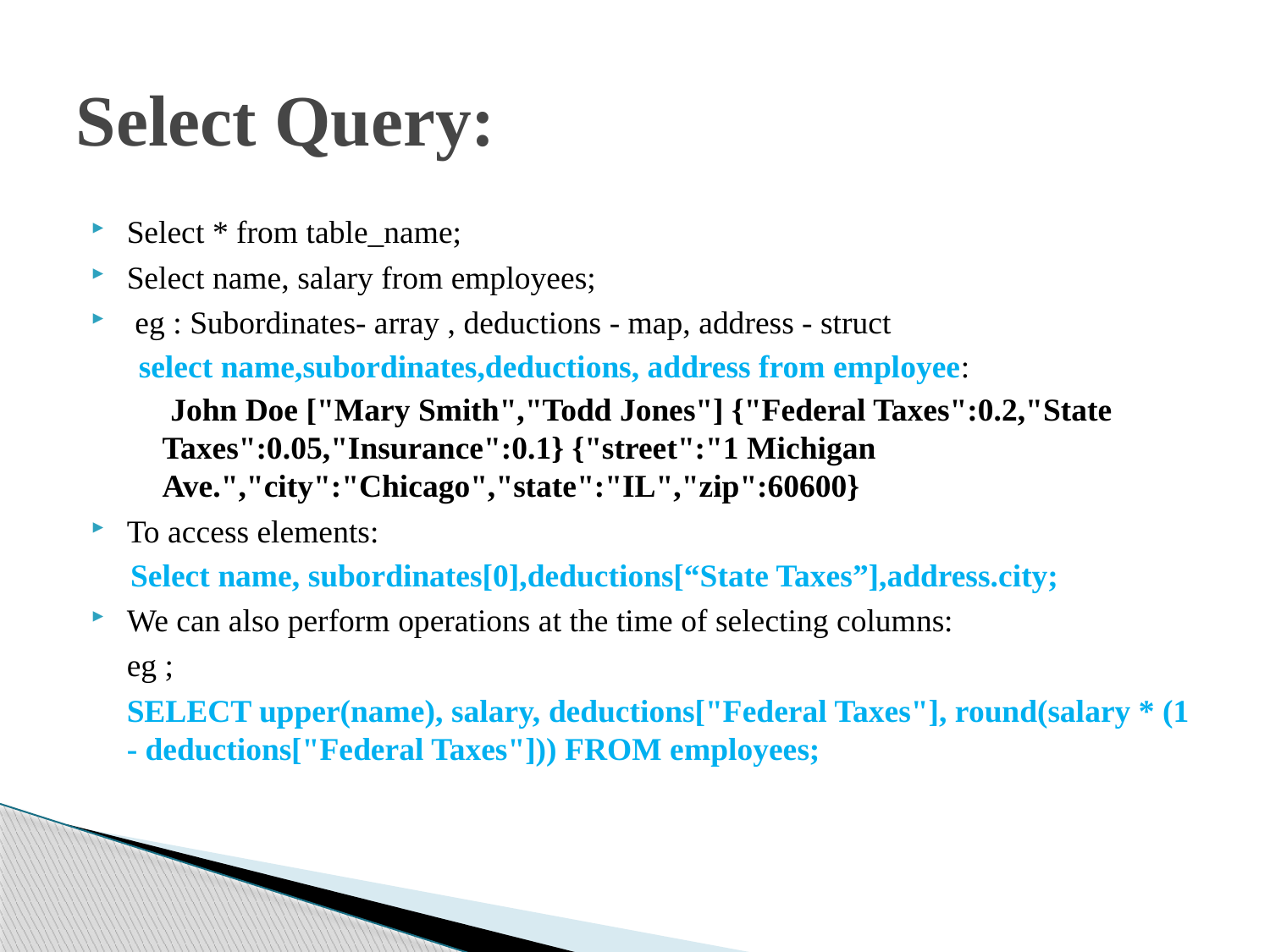

# Select Query:
Select * from table_name;
Select name, salary from employees;
 eg : Subordinates- array , deductions - map, address - struct
 select name,subordinates,deductions, address from employee:
	 John Doe ["Mary Smith","Todd Jones"] {"Federal Taxes":0.2,"State Taxes":0.05,"Insurance":0.1} {"street":"1 Michigan Ave.","city":"Chicago","state":"IL","zip":60600}
To access elements:
Select name, subordinates[0],deductions[“State Taxes”],address.city;
We can also perform operations at the time of selecting columns:
	eg ;
	SELECT upper(name), salary, deductions["Federal Taxes"], round(salary * (1 - deductions["Federal Taxes"])) FROM employees;